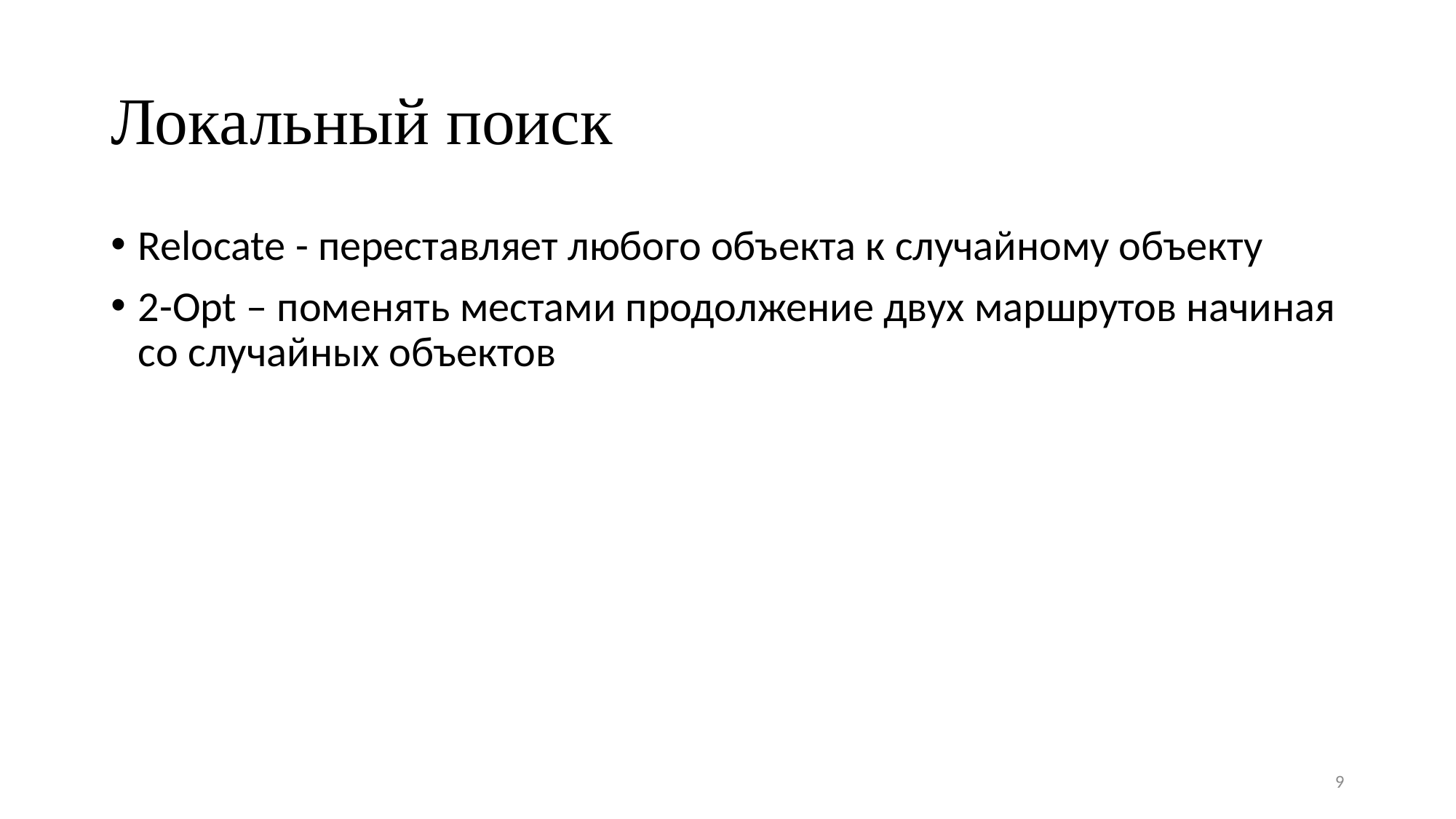

# Локальный поиск
Relocate - переставляет любого объекта к случайному объекту
2-Opt – поменять местами продолжение двух маршрутов начиная со случайных объектов
9